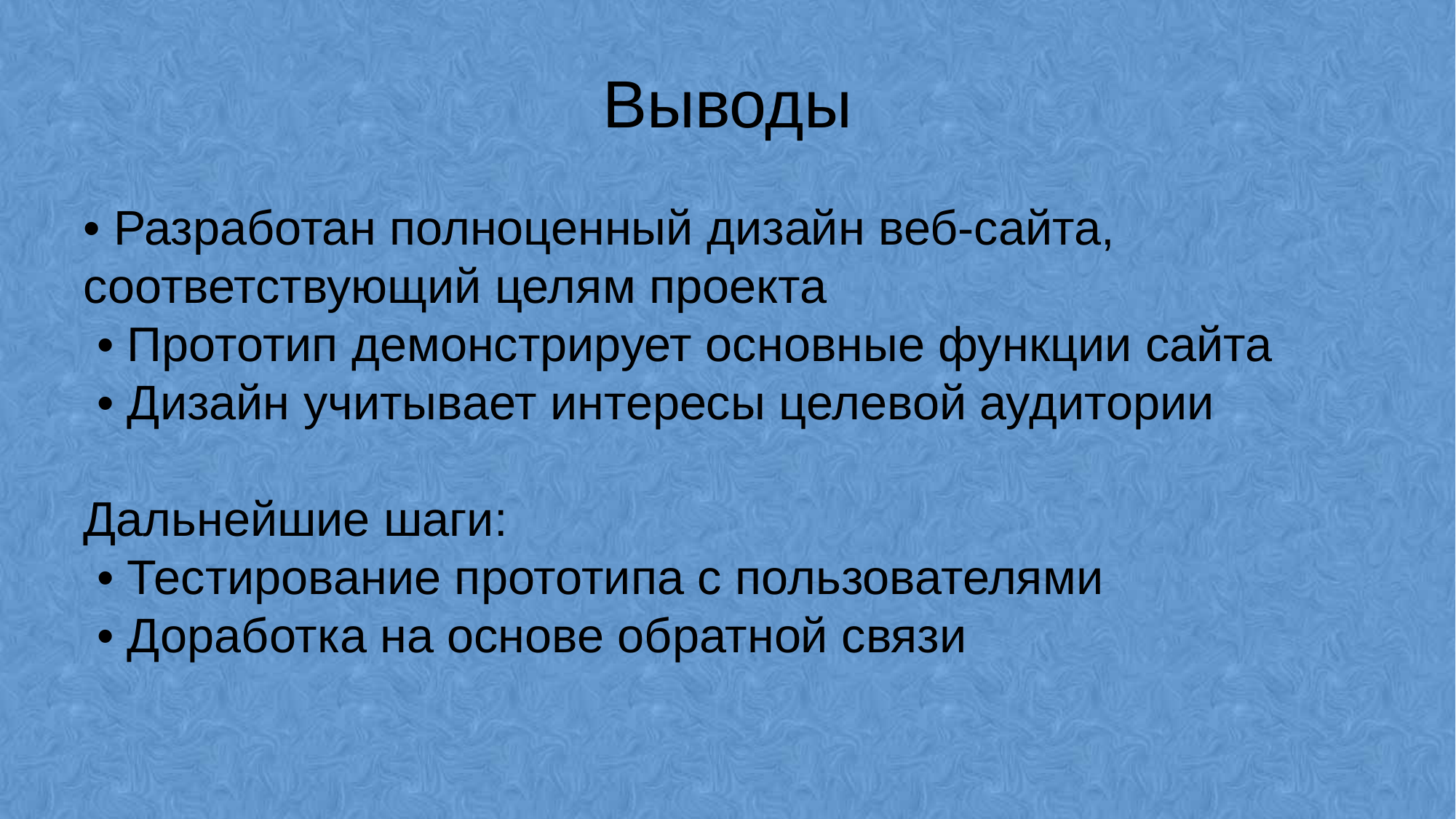

# Выводы
• Разработан полноценный дизайн веб-сайта, соответствующий целям проекта
 • Прототип демонстрирует основные функции сайта
 • Дизайн учитывает интересы целевой аудитории
Дальнейшие шаги:
 • Тестирование прототипа с пользователями
 • Доработка на основе обратной связи